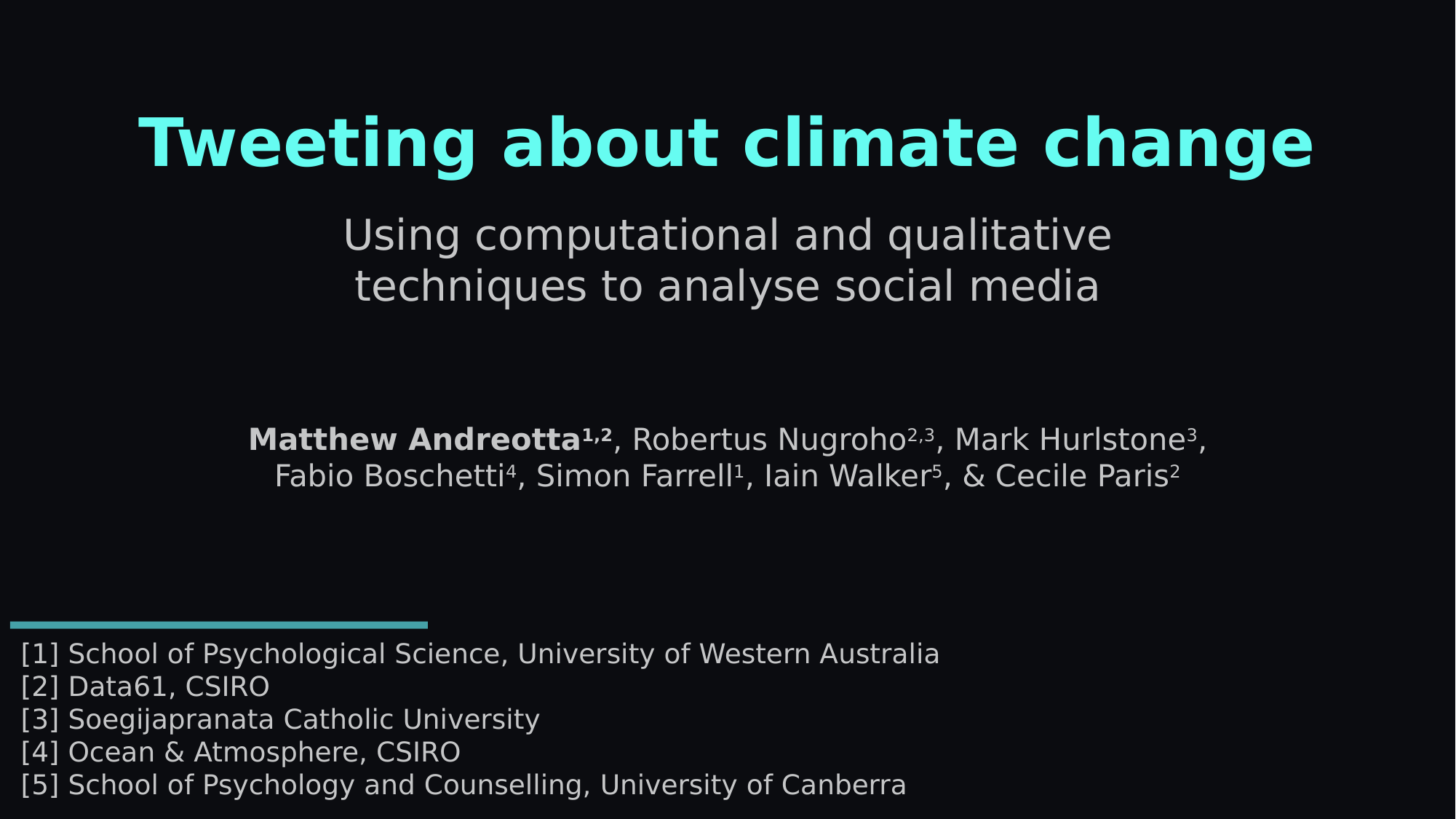

Tweeting about climate change
Using computational and qualitative techniques to analyse social media
Matthew Andreotta1,2, Robertus Nugroho2,3, Mark Hurlstone3,
Fabio Boschetti4, Simon Farrell1, Iain Walker5, & Cecile Paris2

[1] School of Psychological Science, University of Western Australia
[2] Data61, CSIRO
[3] Soegijapranata Catholic University
[4] Ocean & Atmosphere, CSIRO
[5] School of Psychology and Counselling, University of Canberra